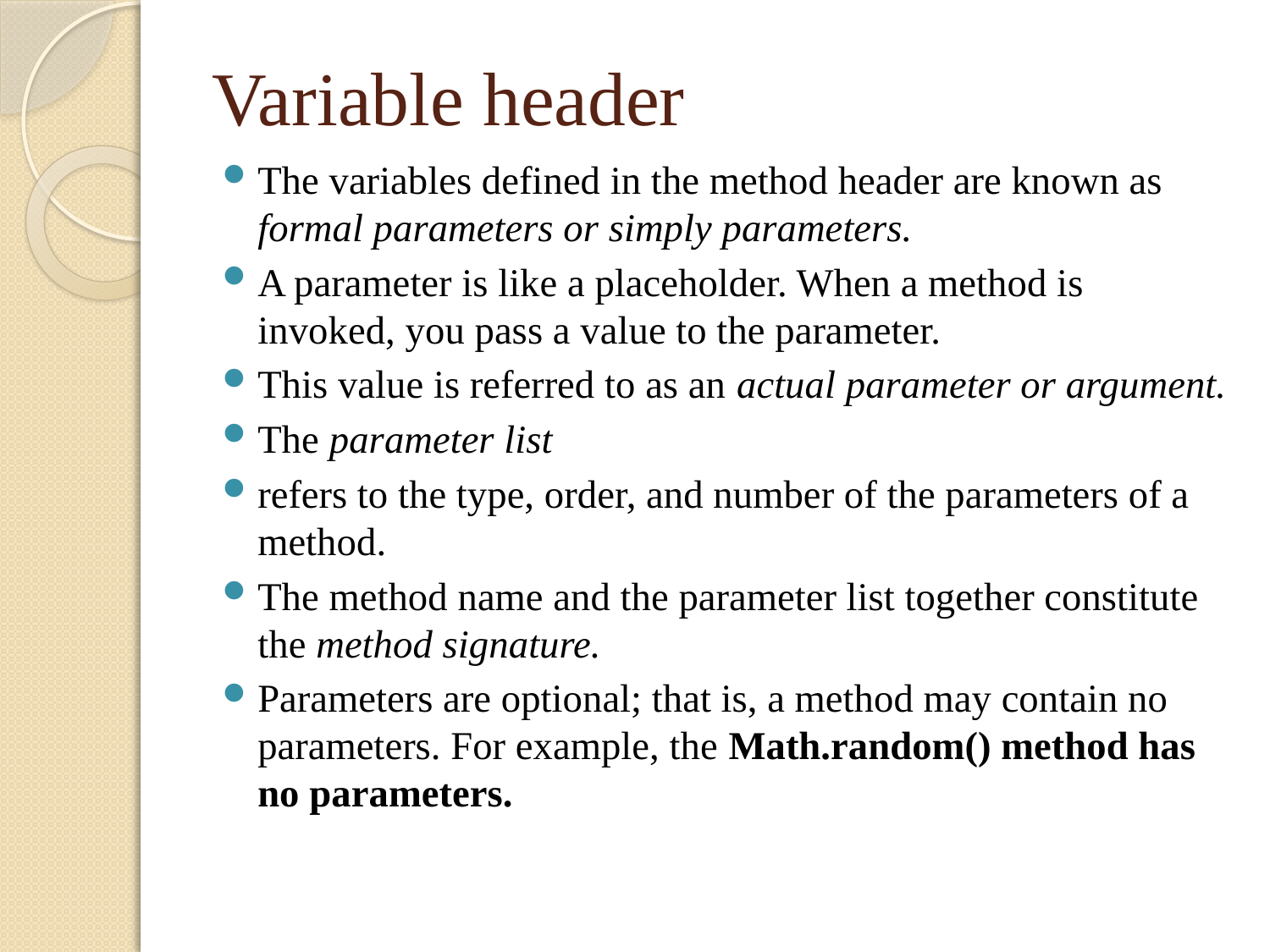

# Variable header
The variables defined in the method header are known as formal parameters or simply parameters.
A parameter is like a placeholder. When a method is invoked, you pass a value to the parameter.
This value is referred to as an actual parameter or argument.
The parameter list
refers to the type, order, and number of the parameters of a method.
The method name and the parameter list together constitute the method signature.
Parameters are optional; that is, a method may contain no parameters. For example, the Math.random() method has no parameters.